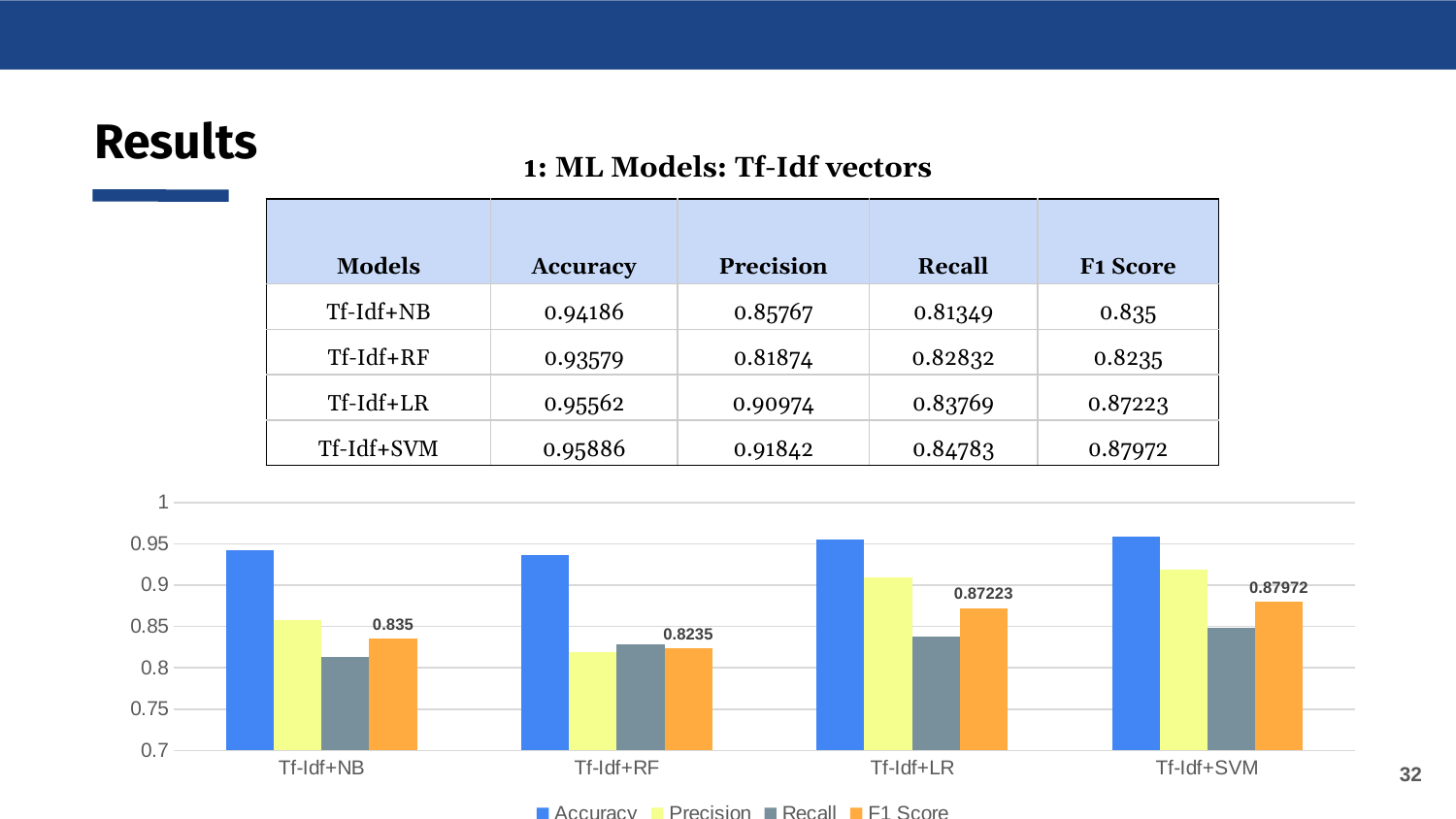

Results
1: ML Models: Tf-Idf vectors
| Models | Accuracy | Precision | Recall | F1 Score |
| --- | --- | --- | --- | --- |
| Tf-Idf+NB | 0.94186 | 0.85767 | 0.81349 | 0.835 |
| Tf-Idf+RF | 0.93579 | 0.81874 | 0.82832 | 0.8235 |
| Tf-Idf+LR | 0.95562 | 0.90974 | 0.83769 | 0.87223 |
| Tf-Idf+SVM | 0.95886 | 0.91842 | 0.84783 | 0.87972 |

### Chart

| Category | Accuracy | Precision | Recall | F1 Score |
|---|---|---|---|---|
| Tf-Idf+NB | 0.94186 | 0.85767 | 0.81349 | 0.835 |
| Tf-Idf+RF | 0.93579 | 0.81874 | 0.82832 | 0.8235 |
| Tf-Idf+LR | 0.95562 | 0.90974 | 0.83769 | 0.87223 |
| Tf-Idf+SVM | 0.95886 | 0.91842 | 0.84783 | 0.87972 |
32